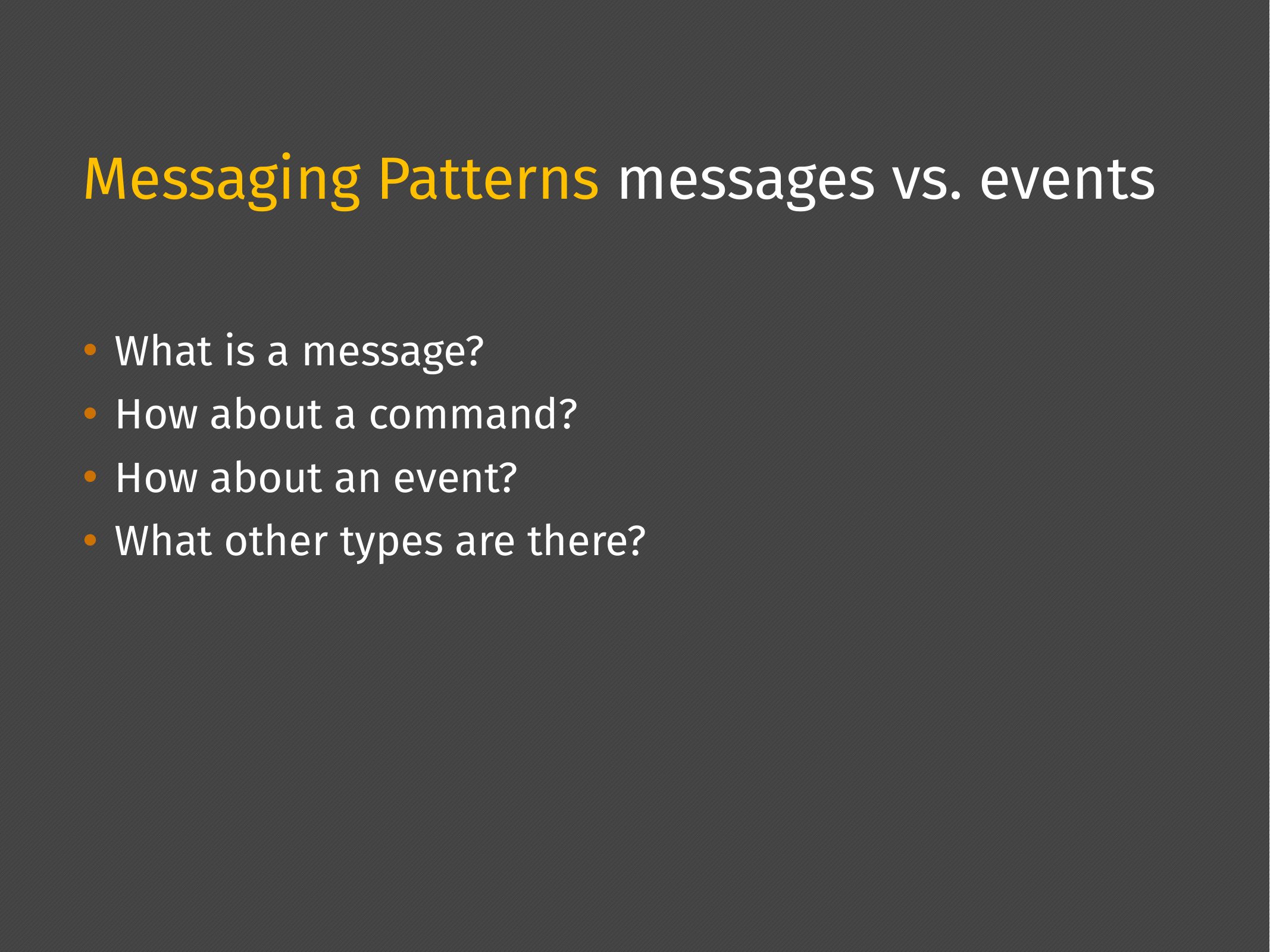

# Messaging Patterns messages vs. events
What is a message?
How about a command?
How about an event?
What other types are there?